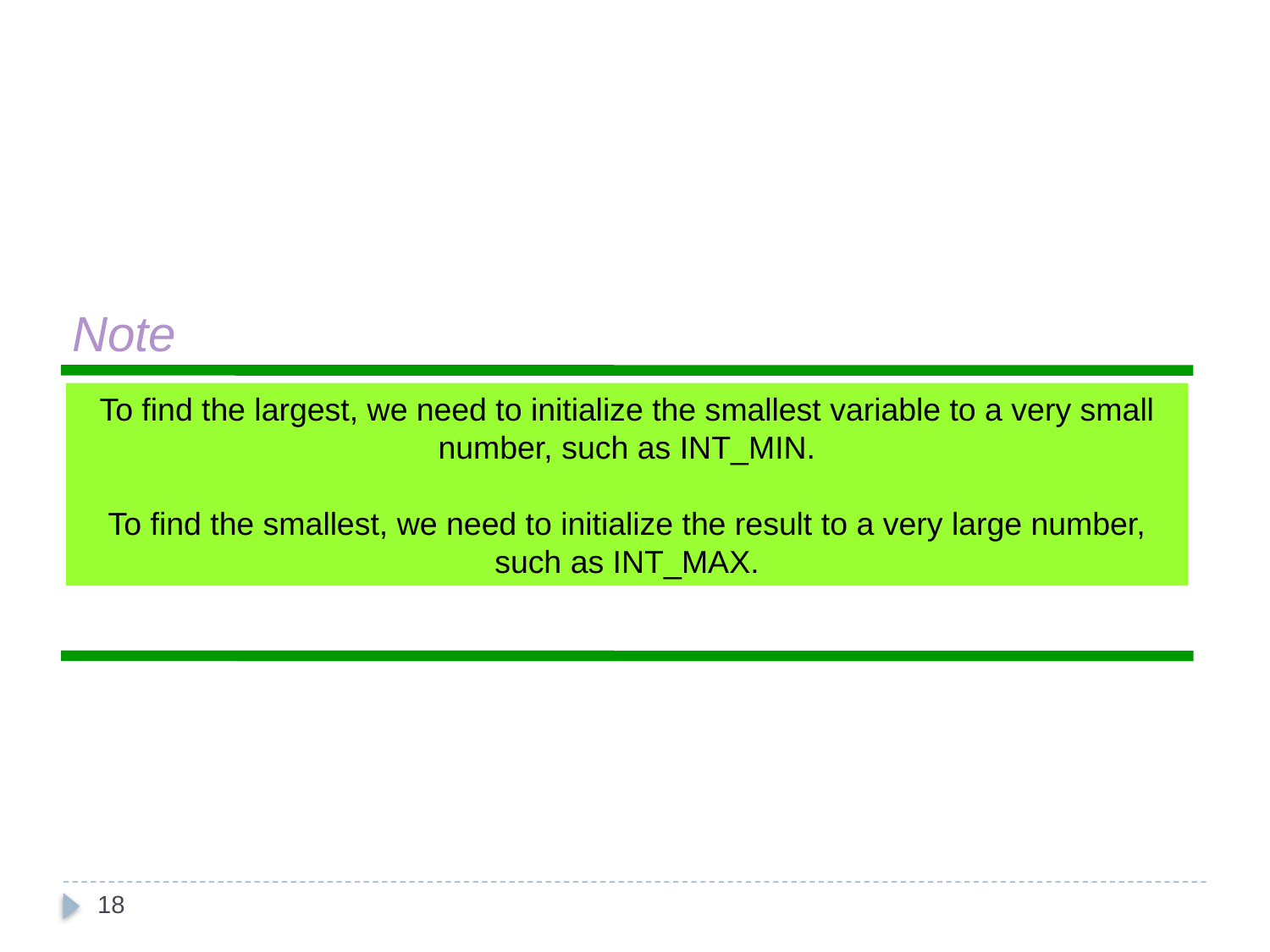

Note

To find the largest, we need to initialize the smallest variable to a very small number, such as INT_MIN.
To find the smallest, we need to initialize the result to a very large number, such as INT_MAX.

18